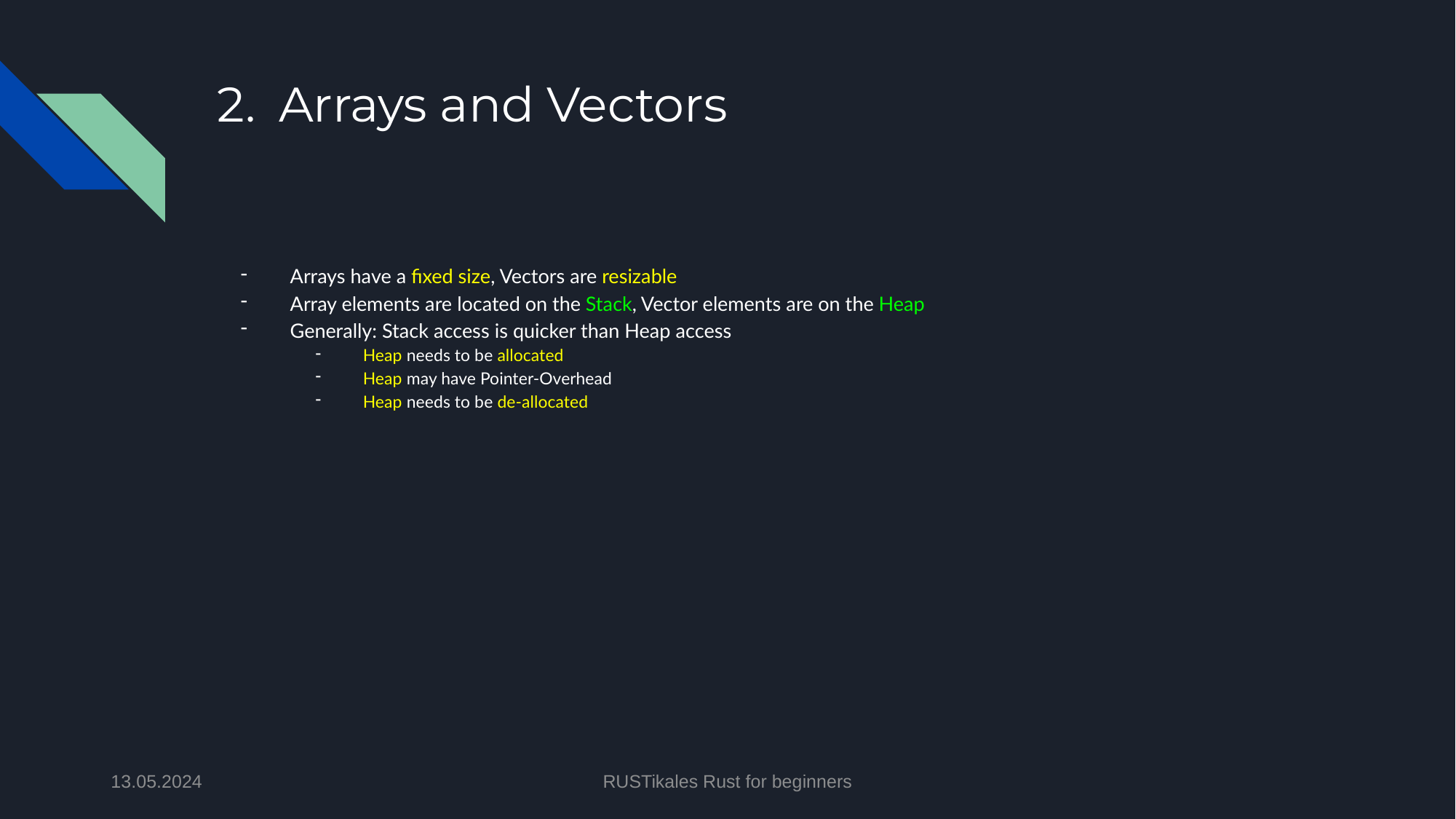

# Arrays and Vectors
Arrays have a fixed size, Vectors are resizable
Array elements are located on the Stack, Vector elements are on the Heap
Generally: Stack access is quicker than Heap access
Heap needs to be allocated
Heap may have Pointer-Overhead
Heap needs to be de-allocated
13.05.2024
RUSTikales Rust for beginners